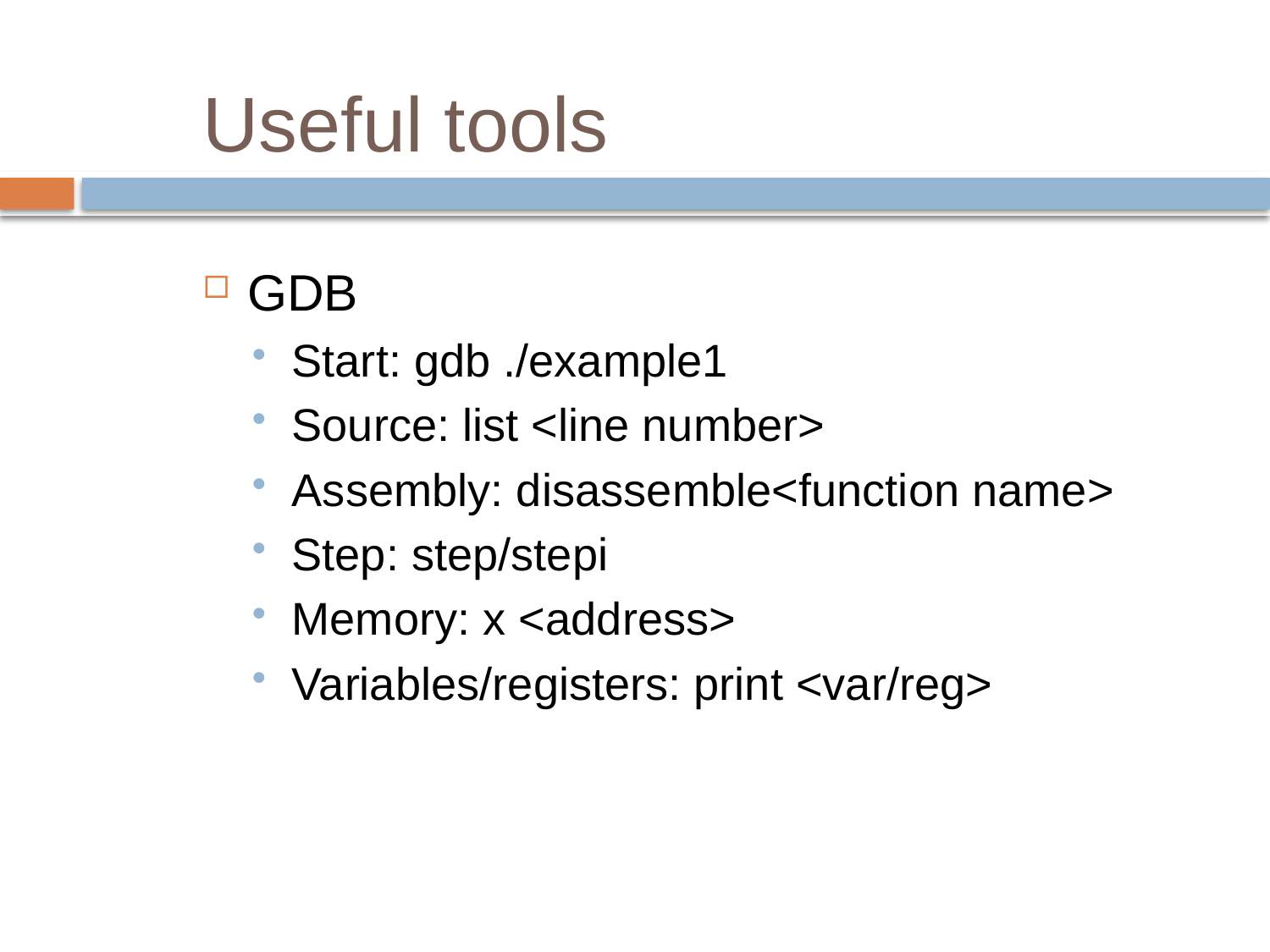

Useful tools
GDB
Start: gdb ./example1
Source: list <line number>
Assembly: disassemble<function name>
Step: step/stepi
Memory: x <address>
Variables/registers: print <var/reg>